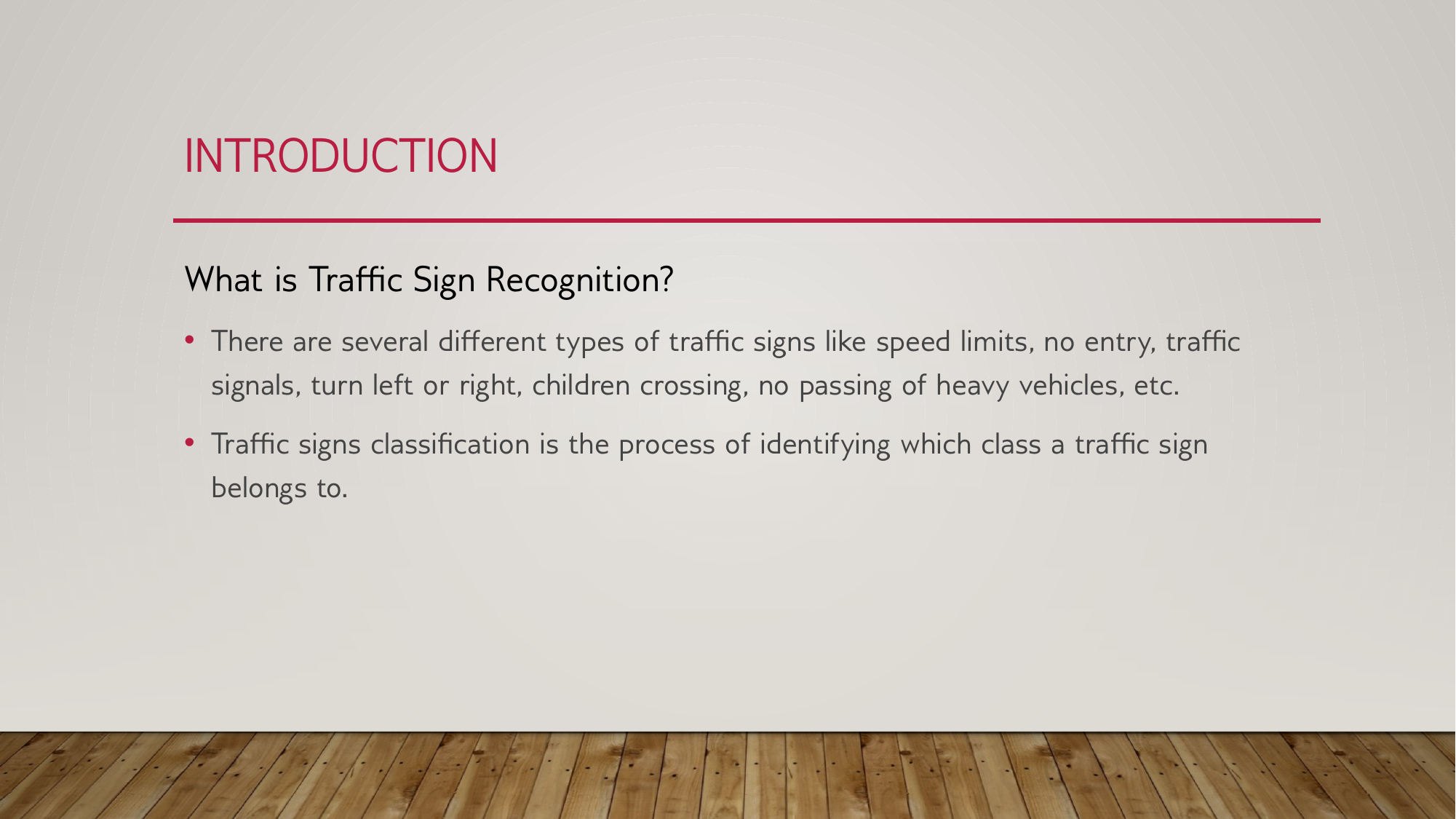

# INtroduction
What is Traffic Sign Recognition?
There are several different types of traffic signs like speed limits, no entry, traffic signals, turn left or right, children crossing, no passing of heavy vehicles, etc.
Traffic signs classification is the process of identifying which class a traffic sign belongs to.